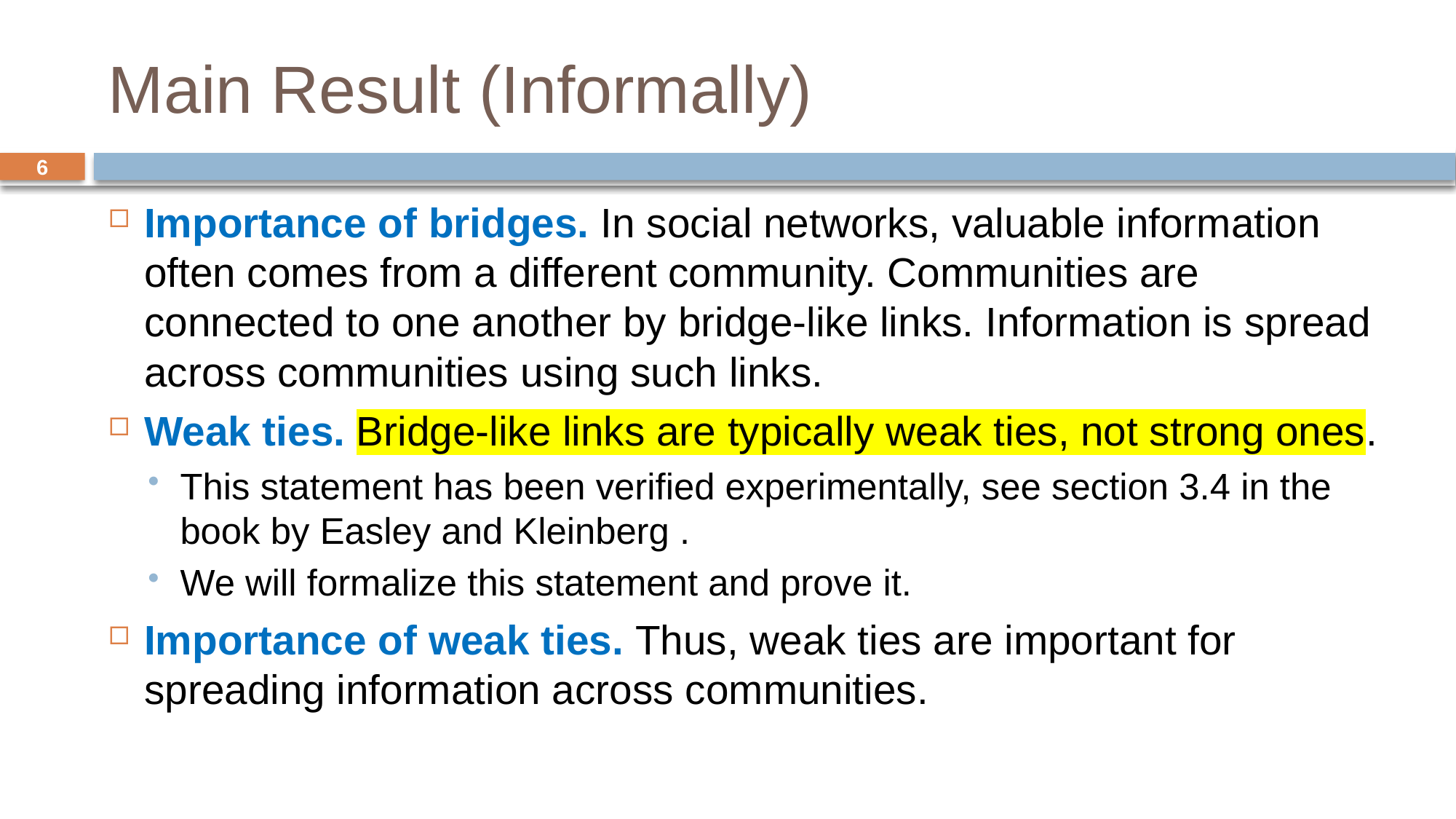

# Main Result (Informally)
6
Importance of bridges. In social networks, valuable information often comes from a different community. Communities are connected to one another by bridge-like links. Information is spread across communities using such links.
Weak ties. Bridge-like links are typically weak ties, not strong ones.
This statement has been verified experimentally, see section 3.4 in the book by Easley and Kleinberg .
We will formalize this statement and prove it.
Importance of weak ties. Thus, weak ties are important for spreading information across communities.